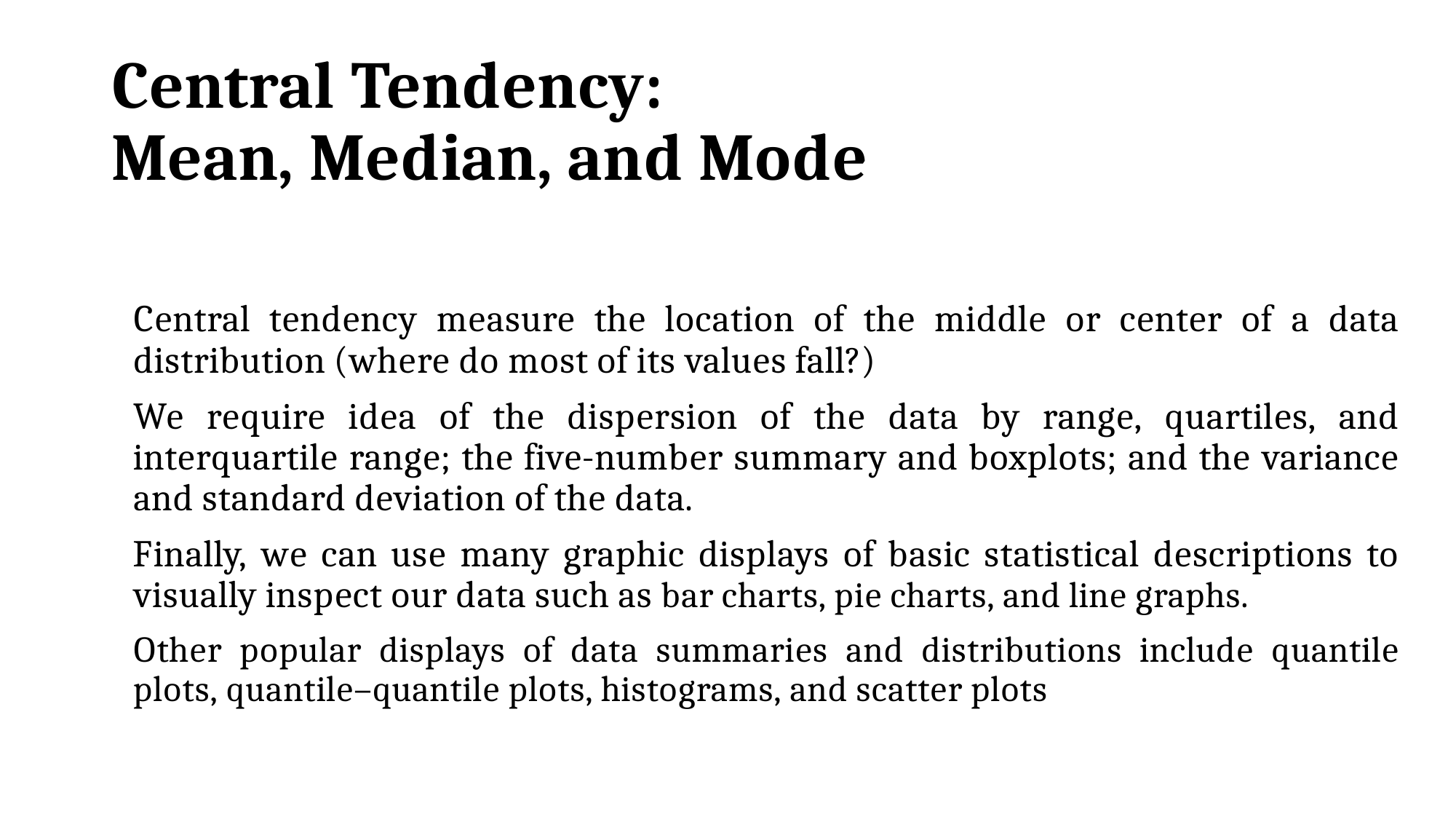

# Central Tendency: Mean, Median, and Mode
Central tendency measure the location of the middle or center of a data distribution (where do most of its values fall?)
We require idea of the dispersion of the data by range, quartiles, and interquartile range; the five-number summary and boxplots; and the variance and standard deviation of the data.
Finally, we can use many graphic displays of basic statistical descriptions to visually inspect our data such as bar charts, pie charts, and line graphs.
Other popular displays of data summaries and distributions include quantile plots, quantile–quantile plots, histograms, and scatter plots